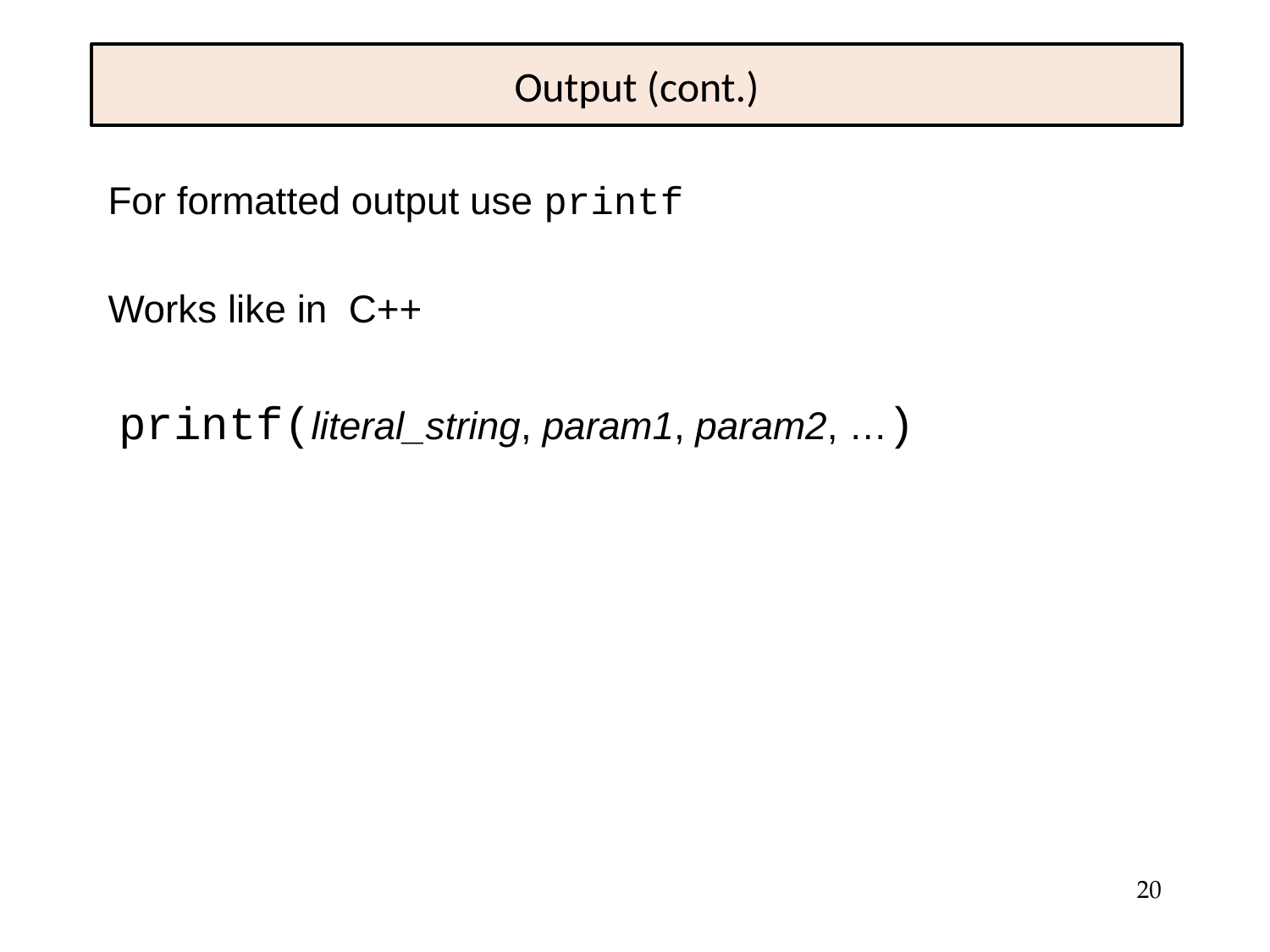

# Output (cont.)
For formatted output use printf

Works like in  C++

 printf(literal_string, param1, param2, …)

20